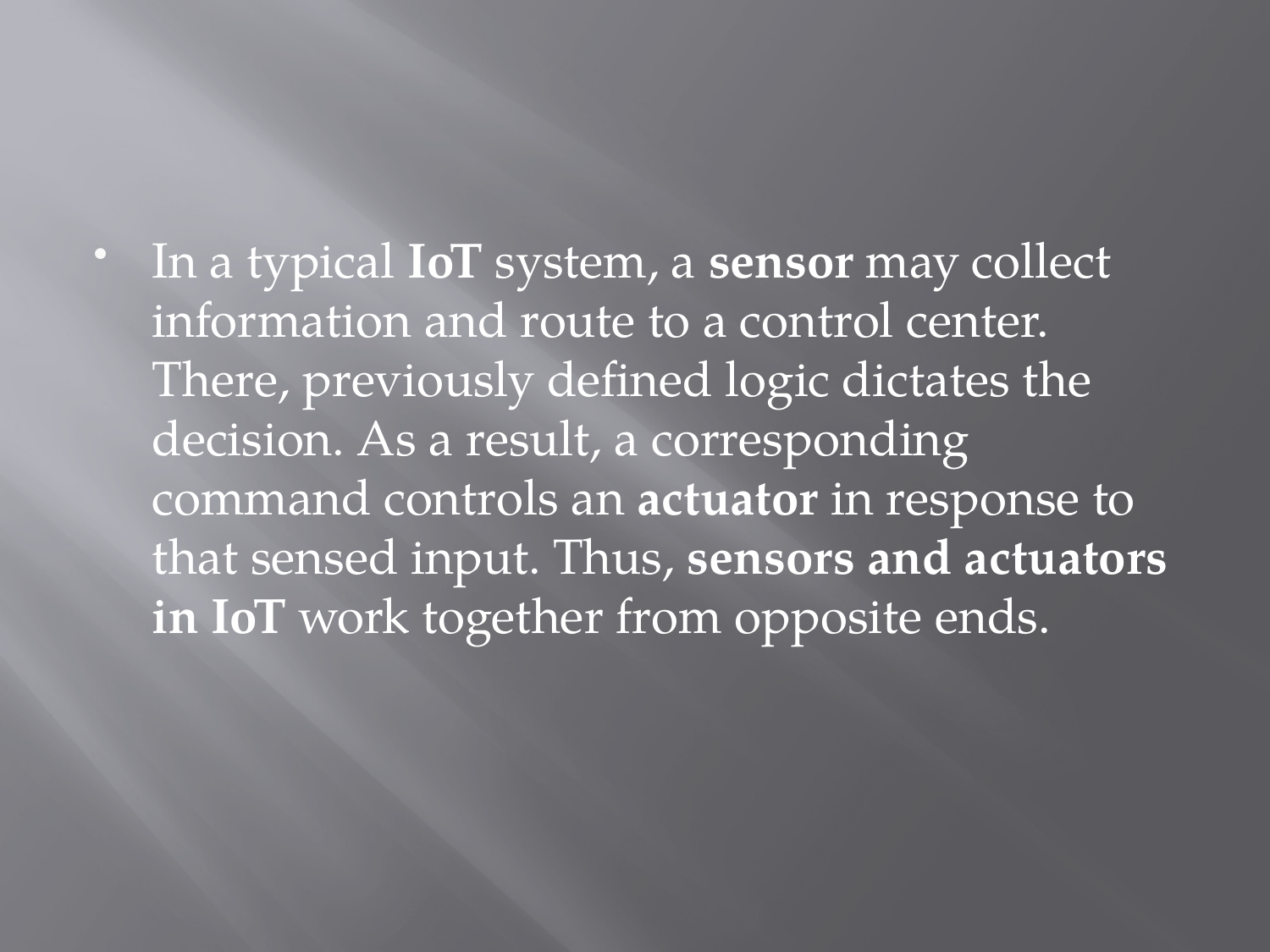

#
In a typical IoT system, a sensor may collect information and route to a control center. There, previously defined logic dictates the decision. As a result, a corresponding command controls an actuator in response to that sensed input. Thus, sensors and actuators in IoT work together from opposite ends.